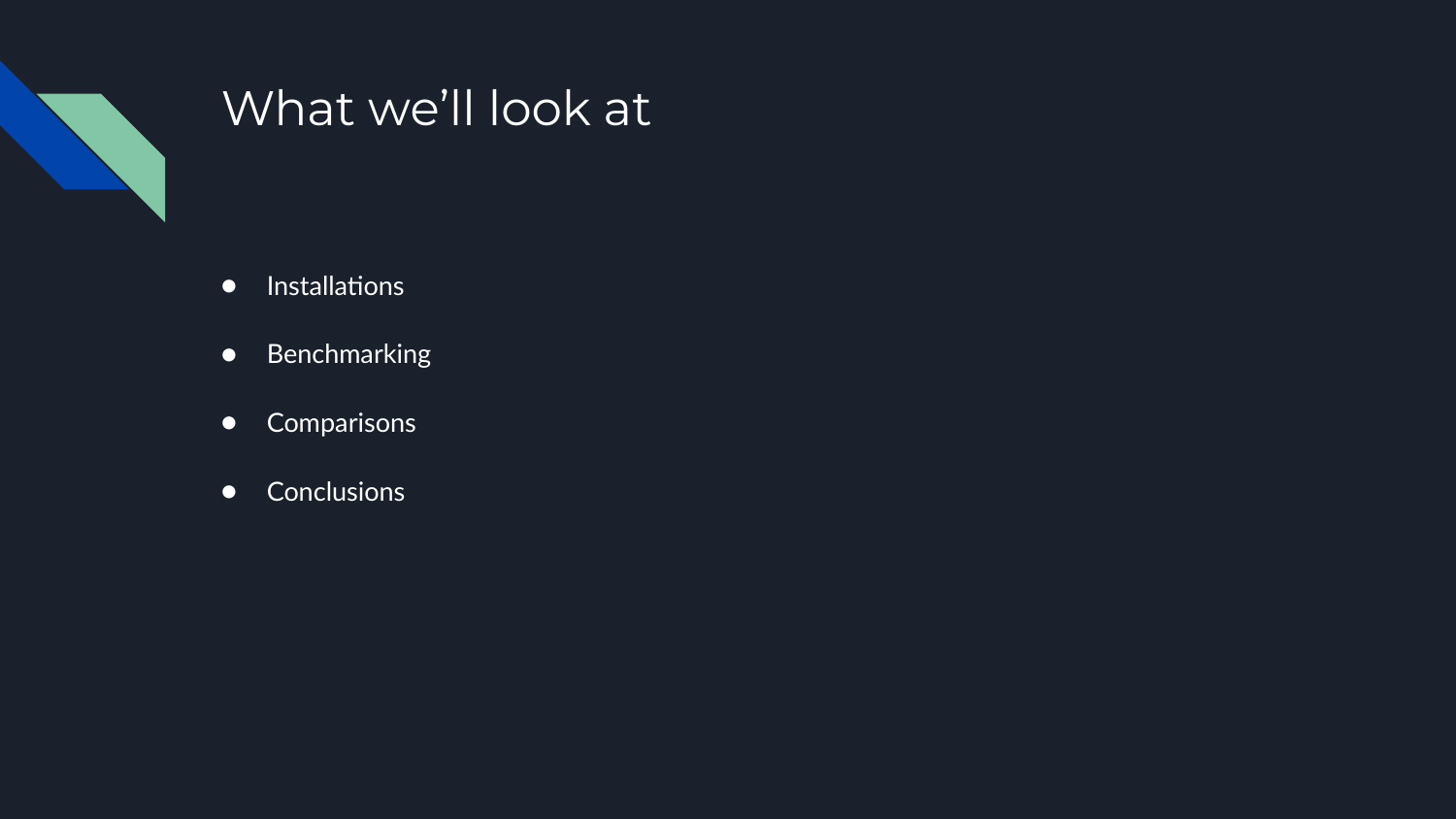

# What we’ll look at
Installations
Benchmarking
Comparisons
Conclusions